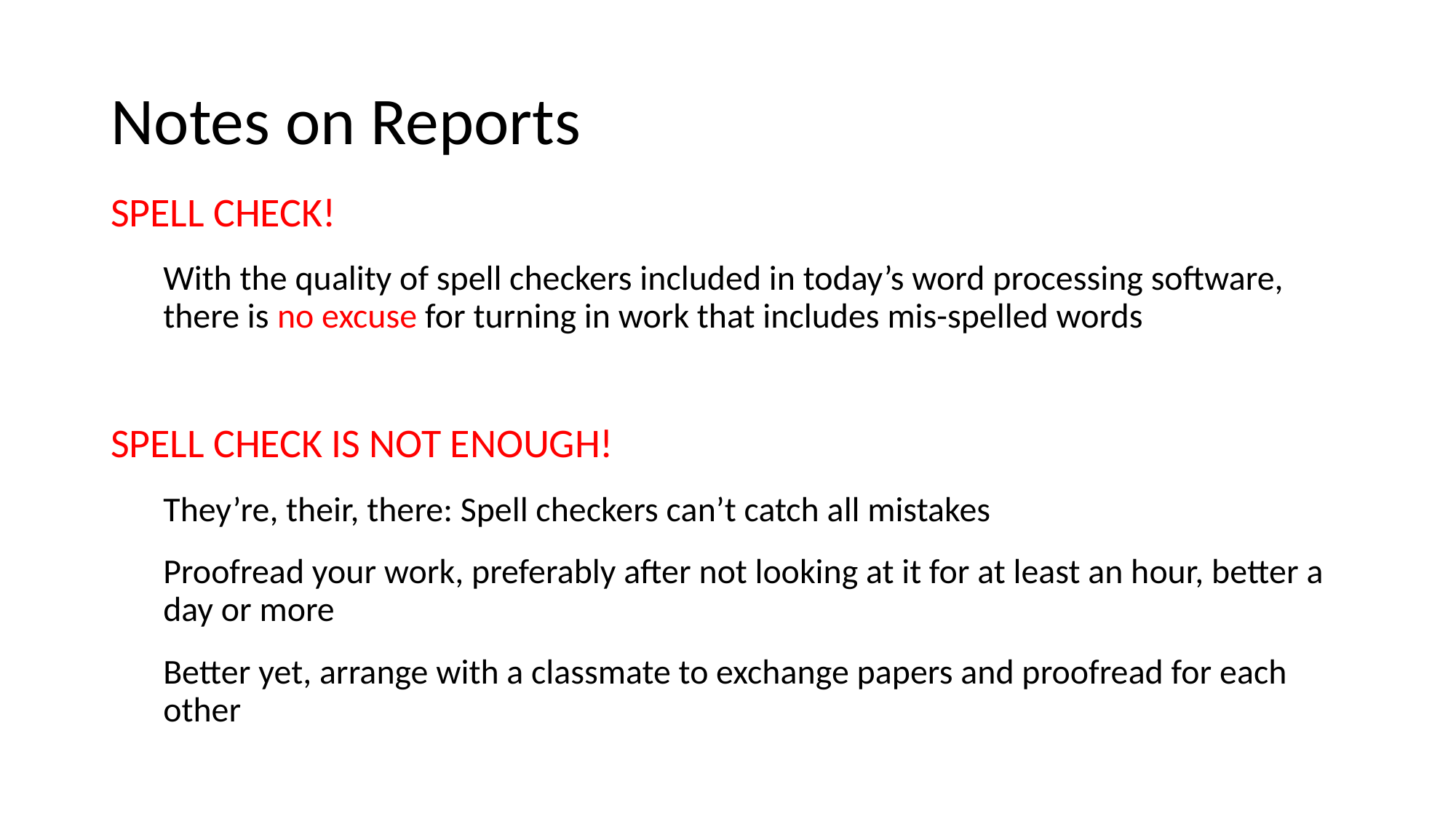

# Notes on Reports
SPELL CHECK!
With the quality of spell checkers included in today’s word processing software, there is no excuse for turning in work that includes mis-spelled words

SPELL CHECK IS NOT ENOUGH!
They’re, their, there: Spell checkers can’t catch all mistakes
Proofread your work, preferably after not looking at it for at least an hour, better a day or more
Better yet, arrange with a classmate to exchange papers and proofread for each other